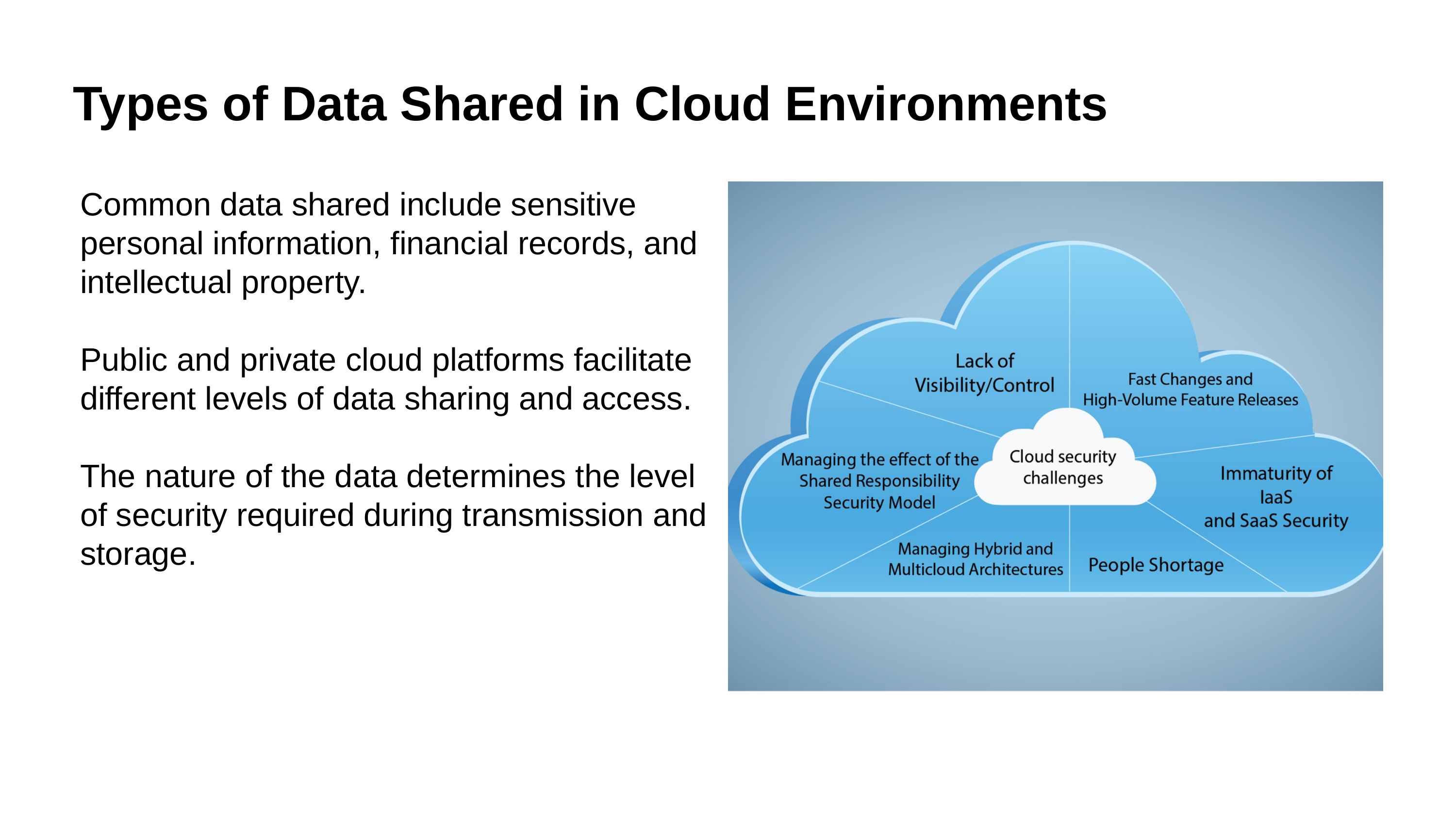

Types of Data Shared in Cloud Environments

Common data shared include sensitive personal information, financial records, and intellectual property.

Public and private cloud platforms facilitate different levels of data sharing and access.

The nature of the data determines the level of security required during transmission and storage.